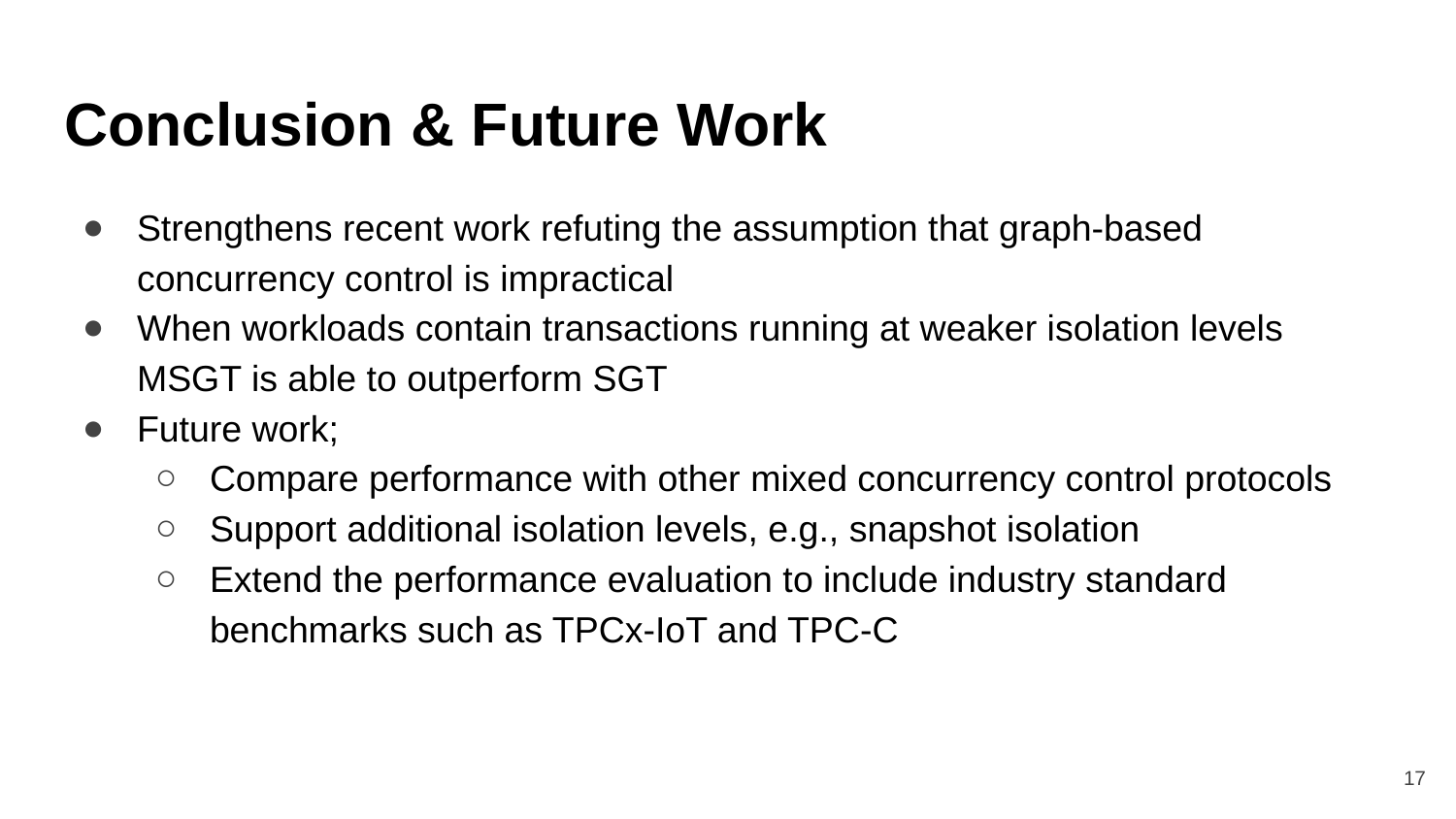

# Conclusion & Future Work
Strengthens recent work refuting the assumption that graph-based concurrency control is impractical
When workloads contain transactions running at weaker isolation levels MSGT is able to outperform SGT
Future work;
Compare performance with other mixed concurrency control protocols
Support additional isolation levels, e.g., snapshot isolation
Extend the performance evaluation to include industry standard benchmarks such as TPCx-IoT and TPC-C
17